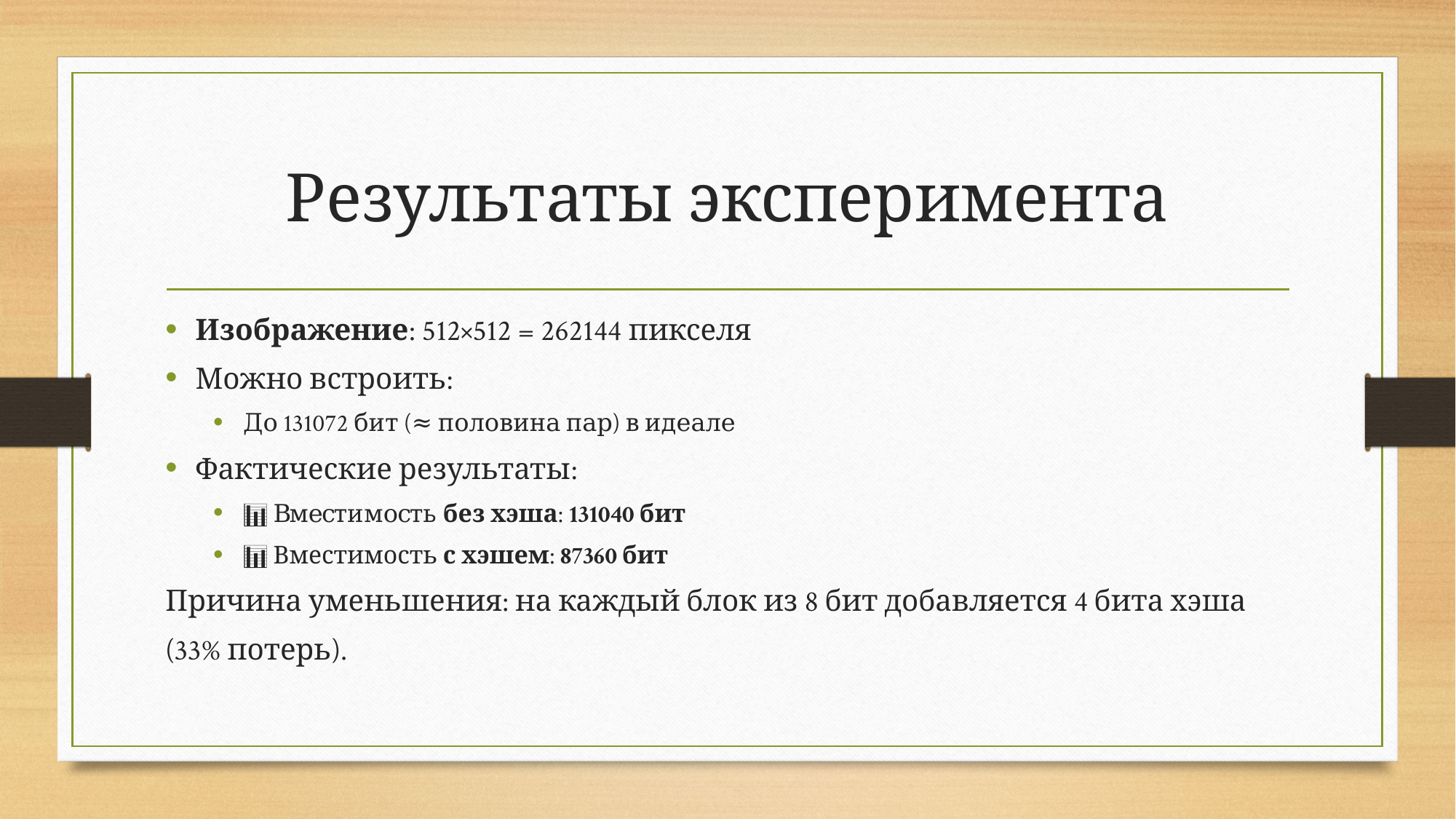

# Результаты эксперимента
Изображение: 512×512 = 262144 пикселя
Можно встроить:
До 131072 бит (≈ половина пар) в идеале
Фактические результаты:
📊 Вместимость без хэша: 131040 бит
📊 Вместимость с хэшем: 87360 бит
Причина уменьшения: на каждый блок из 8 бит добавляется 4 бита хэша
(33% потерь).